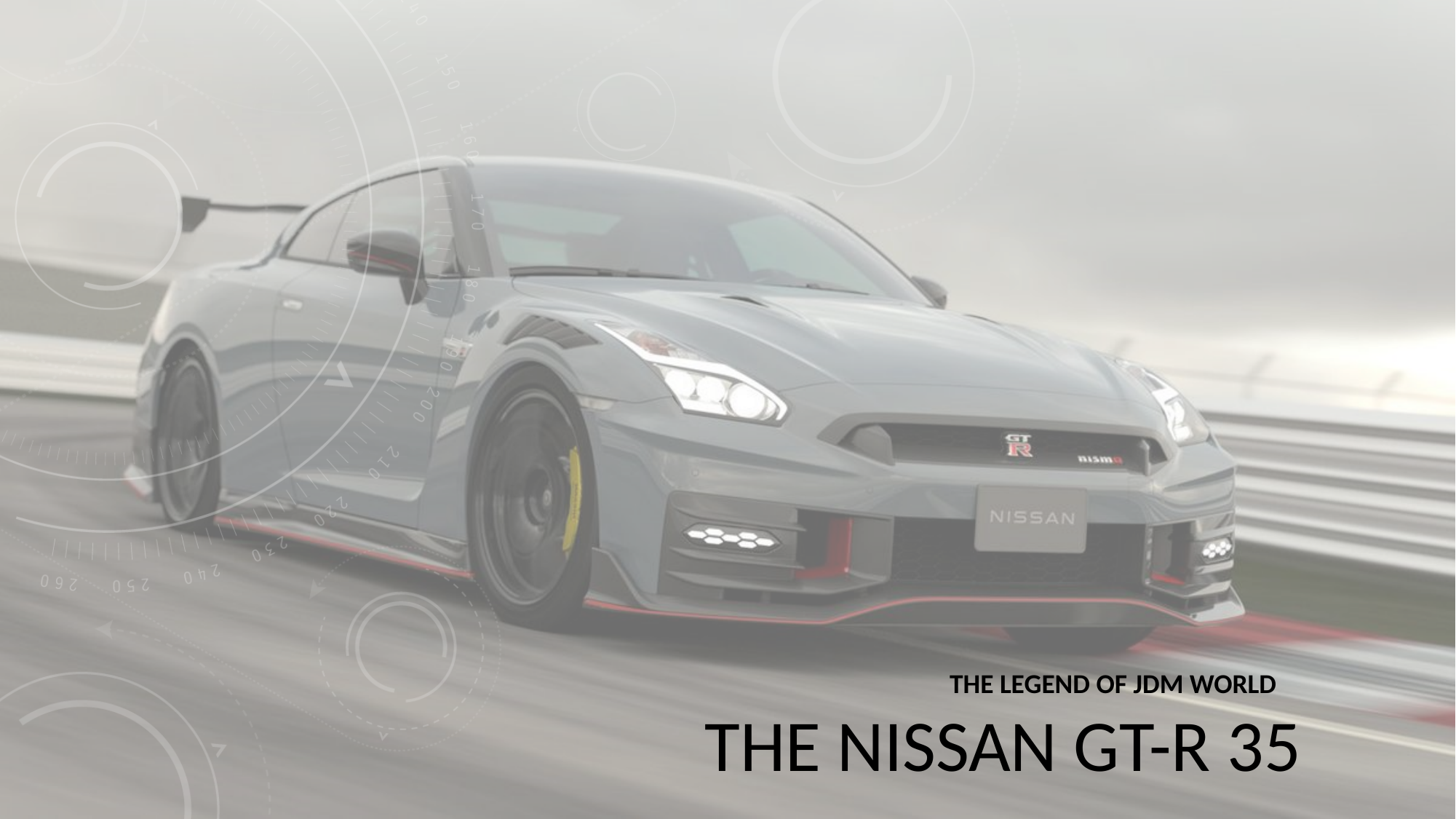

# The Nissan GT-R 35
The Legend of JDM World